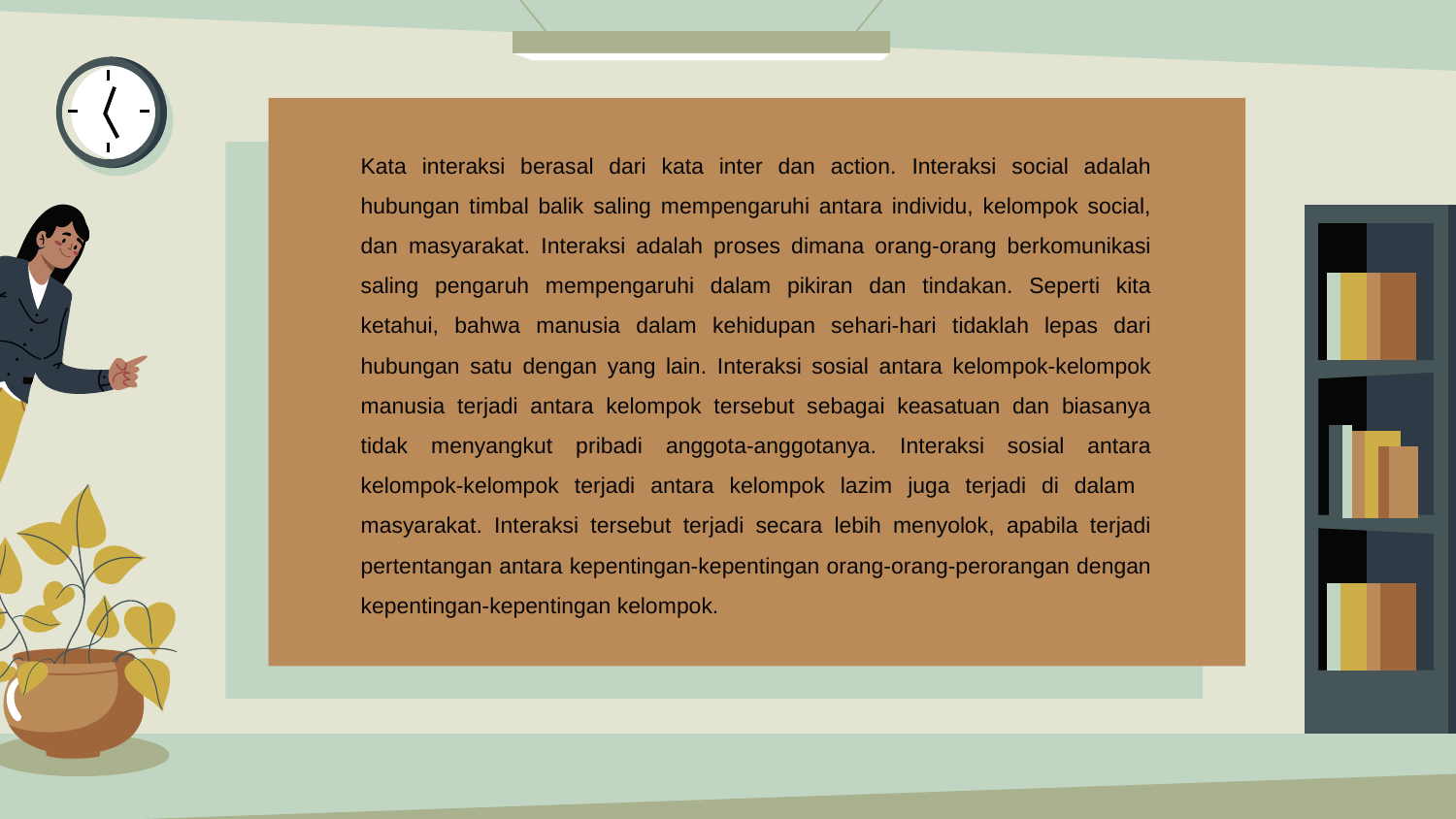

Kata interaksi berasal dari kata inter dan action. Interaksi social adalah hubungan timbal balik saling mempengaruhi antara individu, kelompok social, dan masyarakat. Interaksi adalah proses dimana orang-orang berkomunikasi saling pengaruh mempengaruhi dalam pikiran dan tindakan. Seperti kita ketahui, bahwa manusia dalam kehidupan sehari-hari tidaklah lepas dari hubungan satu dengan yang lain. Interaksi sosial antara kelompok-kelompok manusia terjadi antara kelompok tersebut sebagai keasatuan dan biasanya tidak menyangkut pribadi anggota-anggotanya. Interaksi sosial antara kelompok-kelompok terjadi antara kelompok lazim juga terjadi di dalam
masyarakat. Interaksi tersebut terjadi secara lebih menyolok, apabila terjadi pertentangan antara kepentingan-kepentingan orang-orang-perorangan dengan kepentingan-kepentingan kelompok.